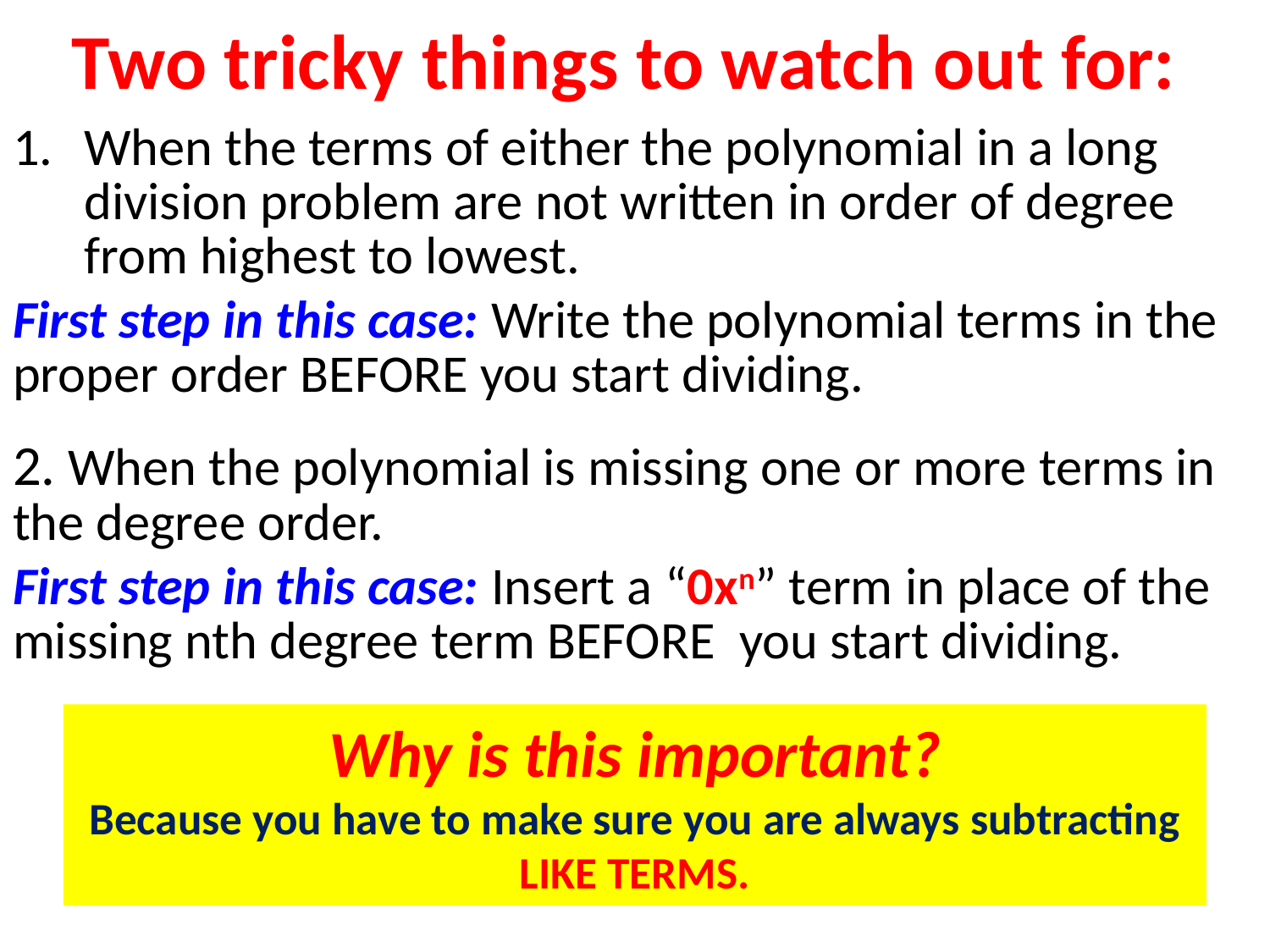

# Two tricky things to watch out for:
When the terms of either the polynomial in a long division problem are not written in order of degree from highest to lowest.
First step in this case: Write the polynomial terms in the proper order BEFORE you start dividing.

2. When the polynomial is missing one or more terms in the degree order.
First step in this case: Insert a “0xn” term in place of the missing nth degree term BEFORE  you start dividing.

Why is this important?
Because you have to make sure you are always subtracting LIKE TERMS.